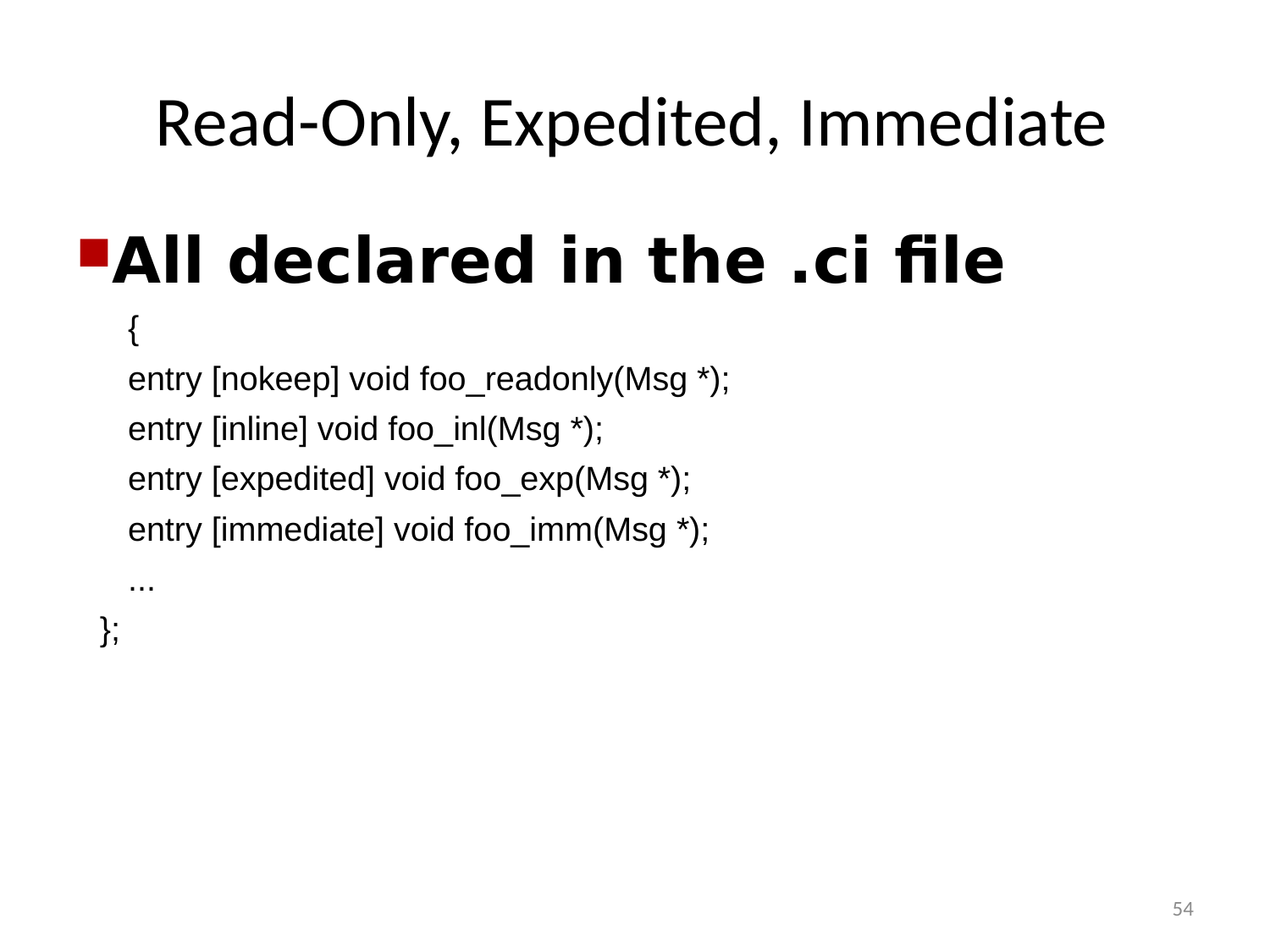

# Read-Only, Expedited, Immediate
All declared in the .ci file
	{
     entry [nokeep] void foo_readonly(Msg *);
     entry [inline] void foo_inl(Msg *);
     entry [expedited] void foo_exp(Msg *);
     entry [immediate] void foo_imm(Msg *);
     ...
  };

54